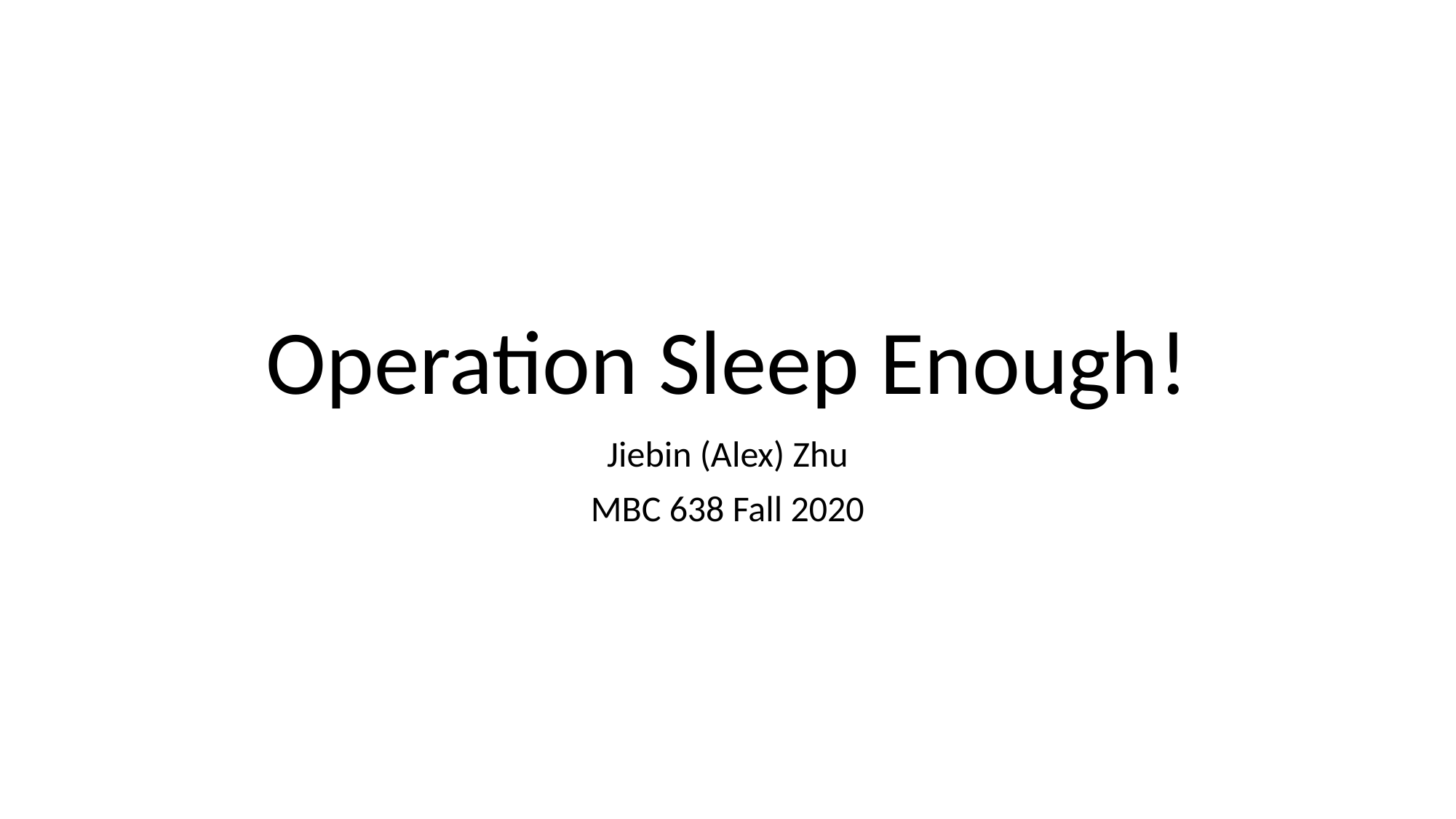

# Operation Sleep Enough!
Jiebin (Alex) Zhu
MBC 638 Fall 2020